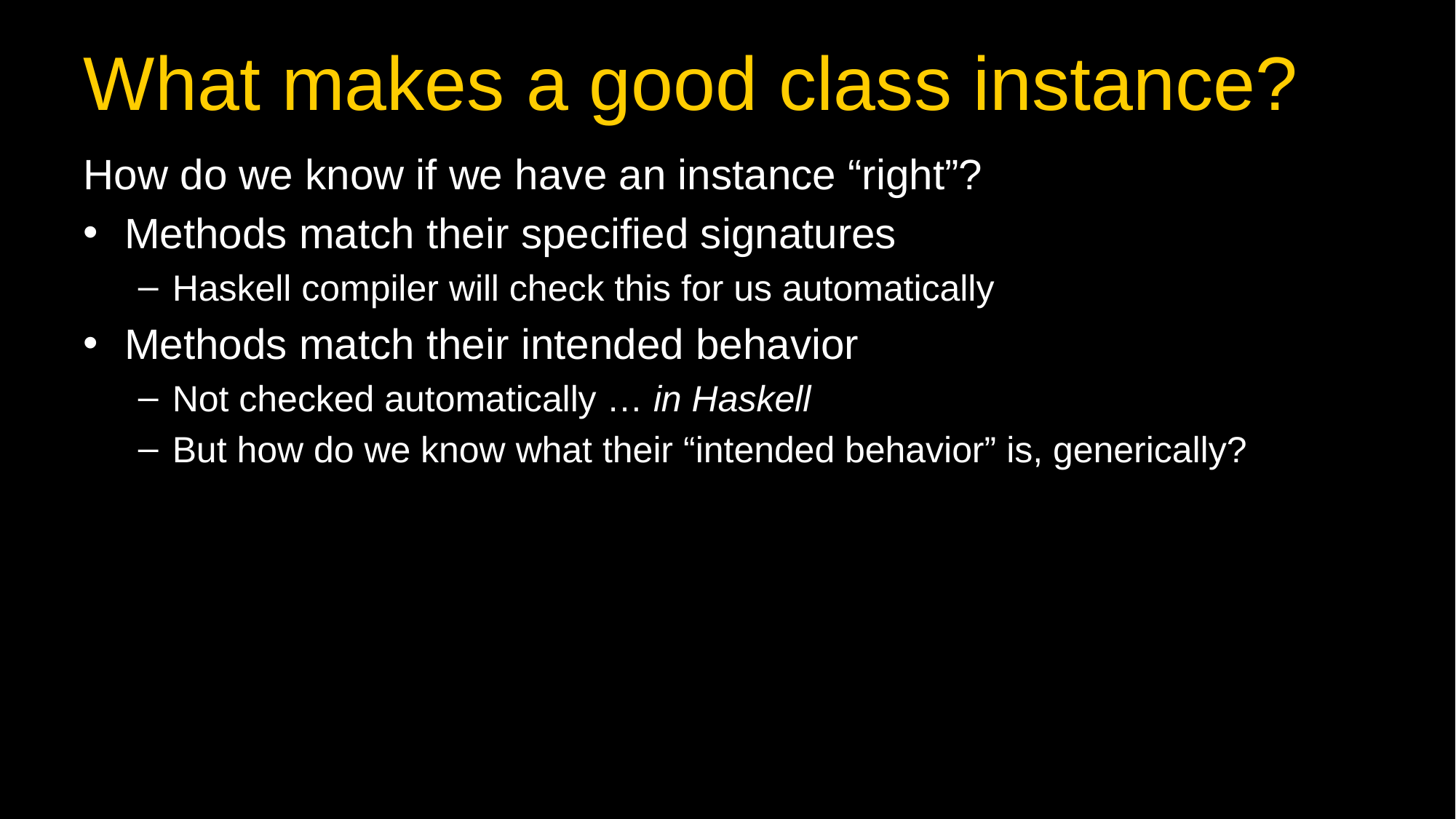

# What makes a good class instance?
How do we know if we have an instance “right”?
Methods match their specified signatures
Haskell compiler will check this for us automatically
Methods match their intended behavior
Not checked automatically … in Haskell
But how do we know what their “intended behavior” is, generically?